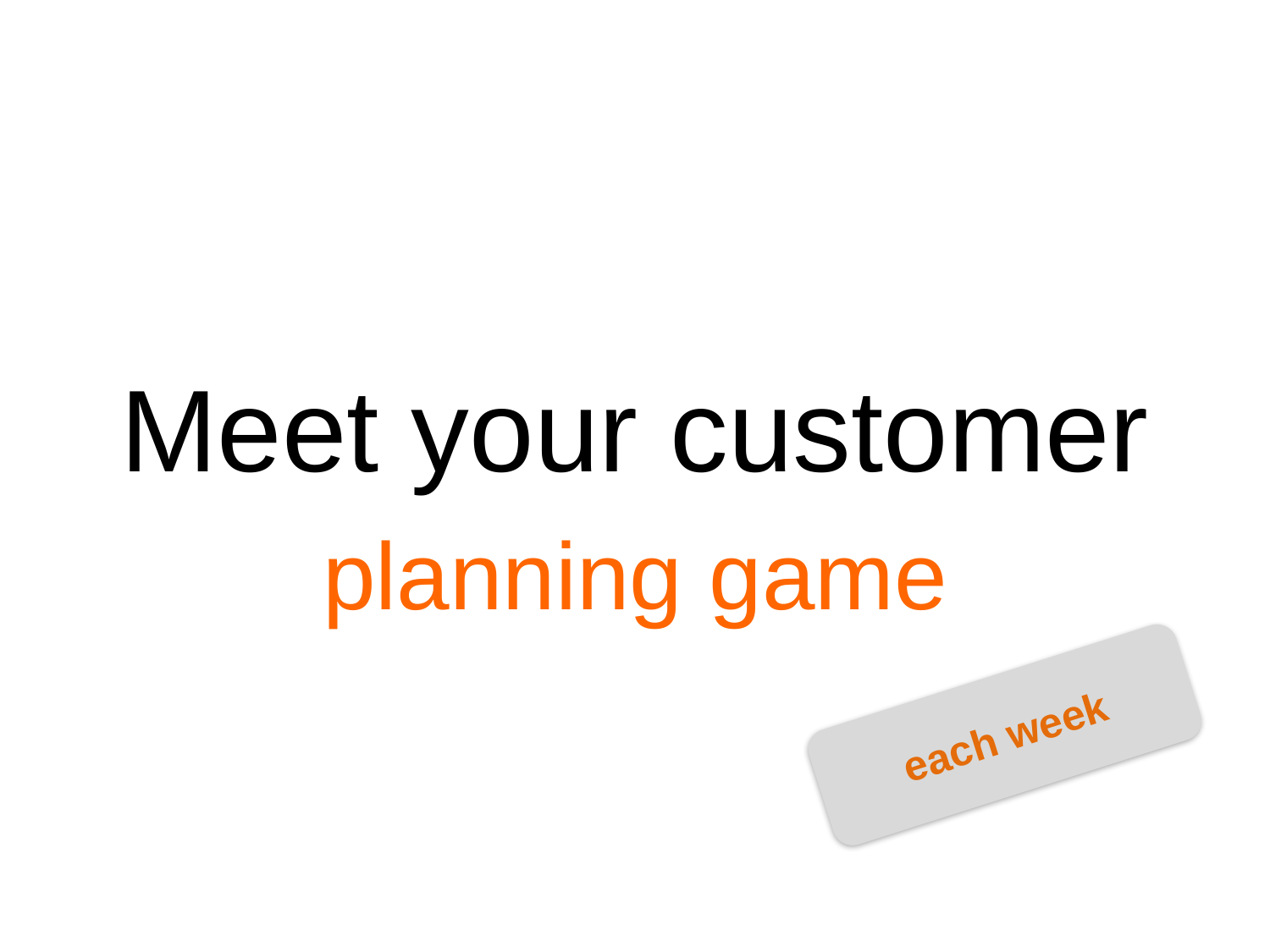

Meet your customer
planning game
each week